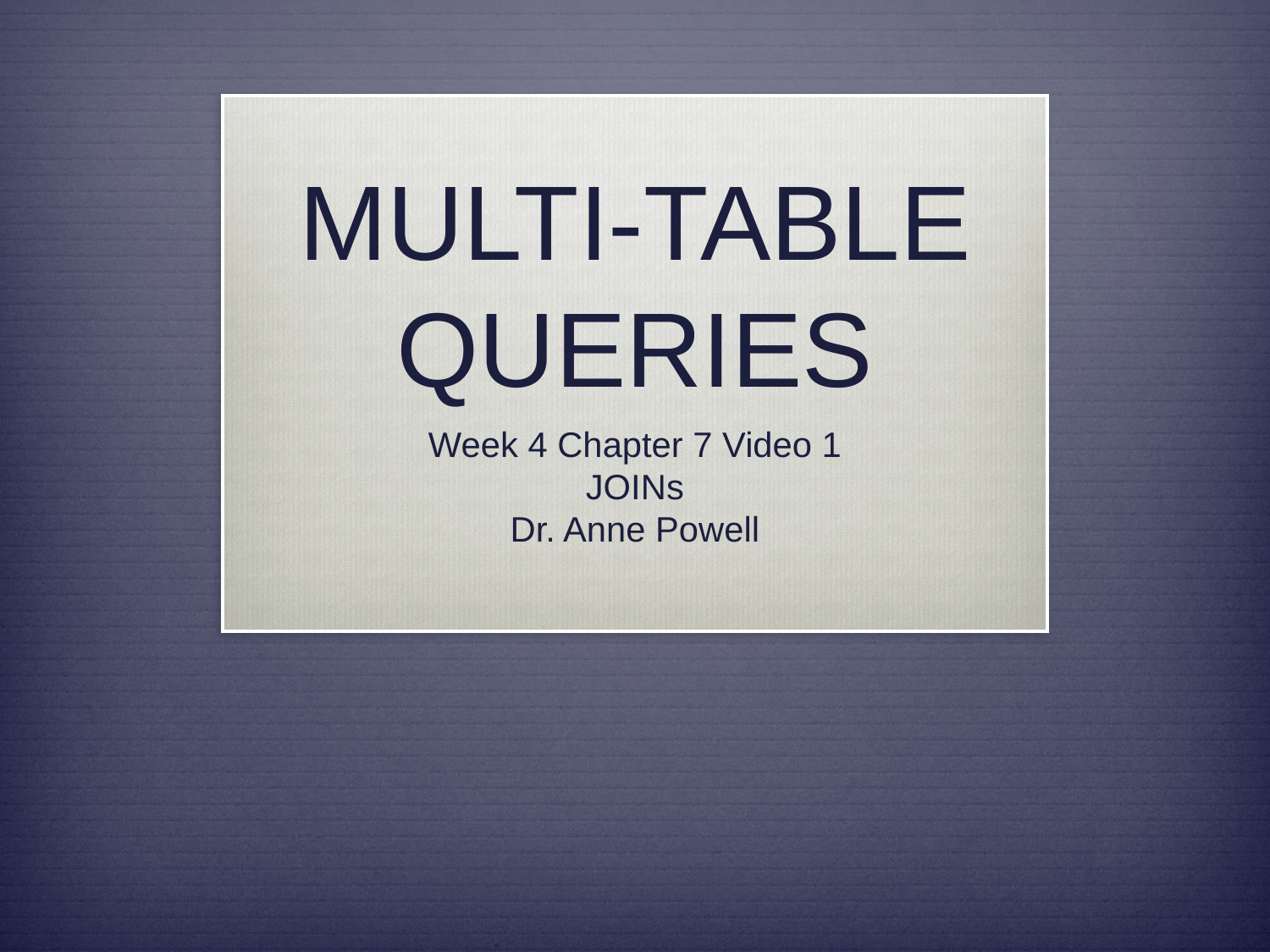

# MULTI-TABLE QUERIES
Week 4 Chapter 7 Video 1
JOINs
Dr. Anne Powell